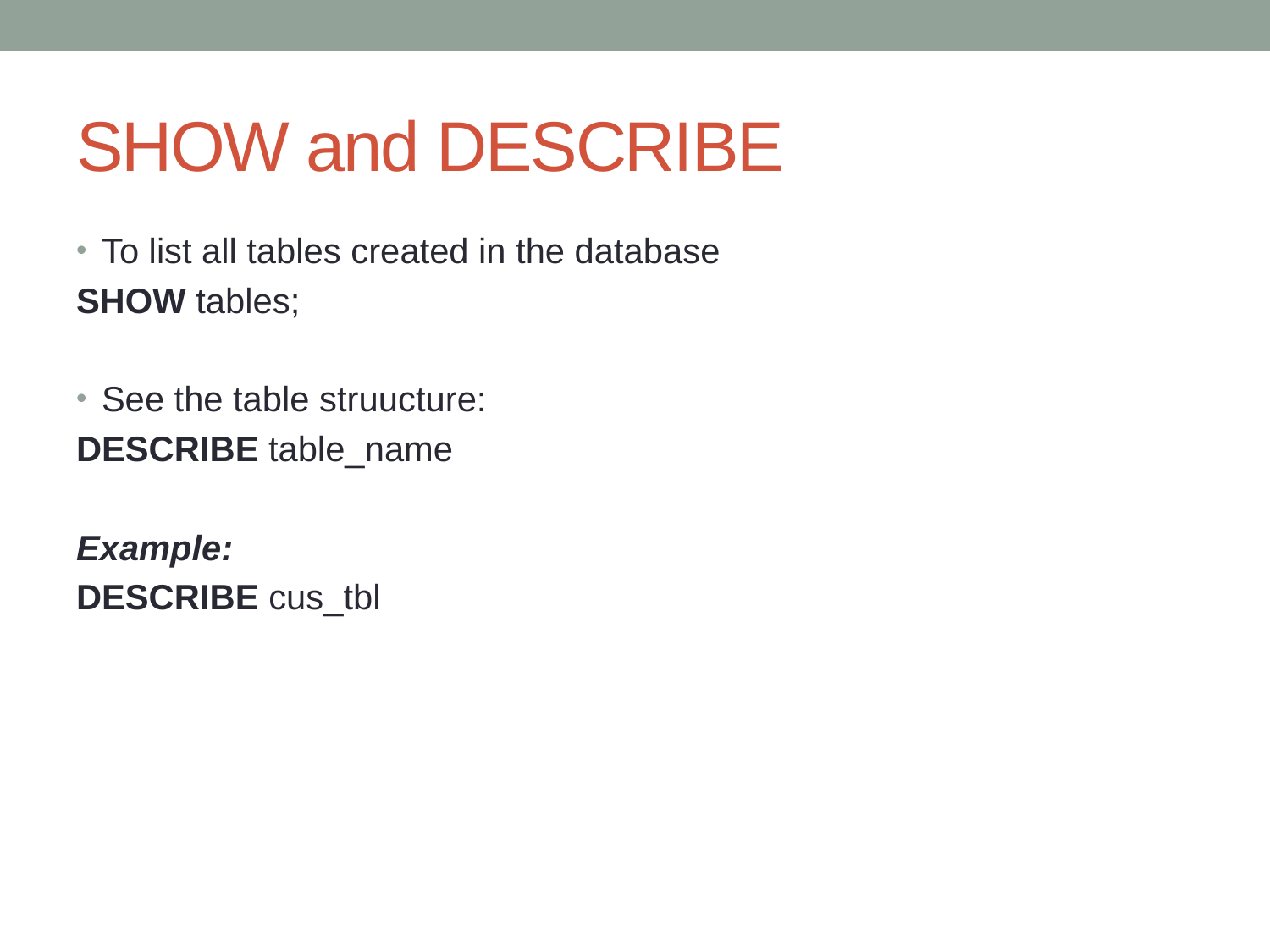

# SHOW and DESCRIBE
To list all tables created in the database
SHOW tables;

See the table struucture:
DESCRIBE table_name

Example:
DESCRIBE cus_tbl